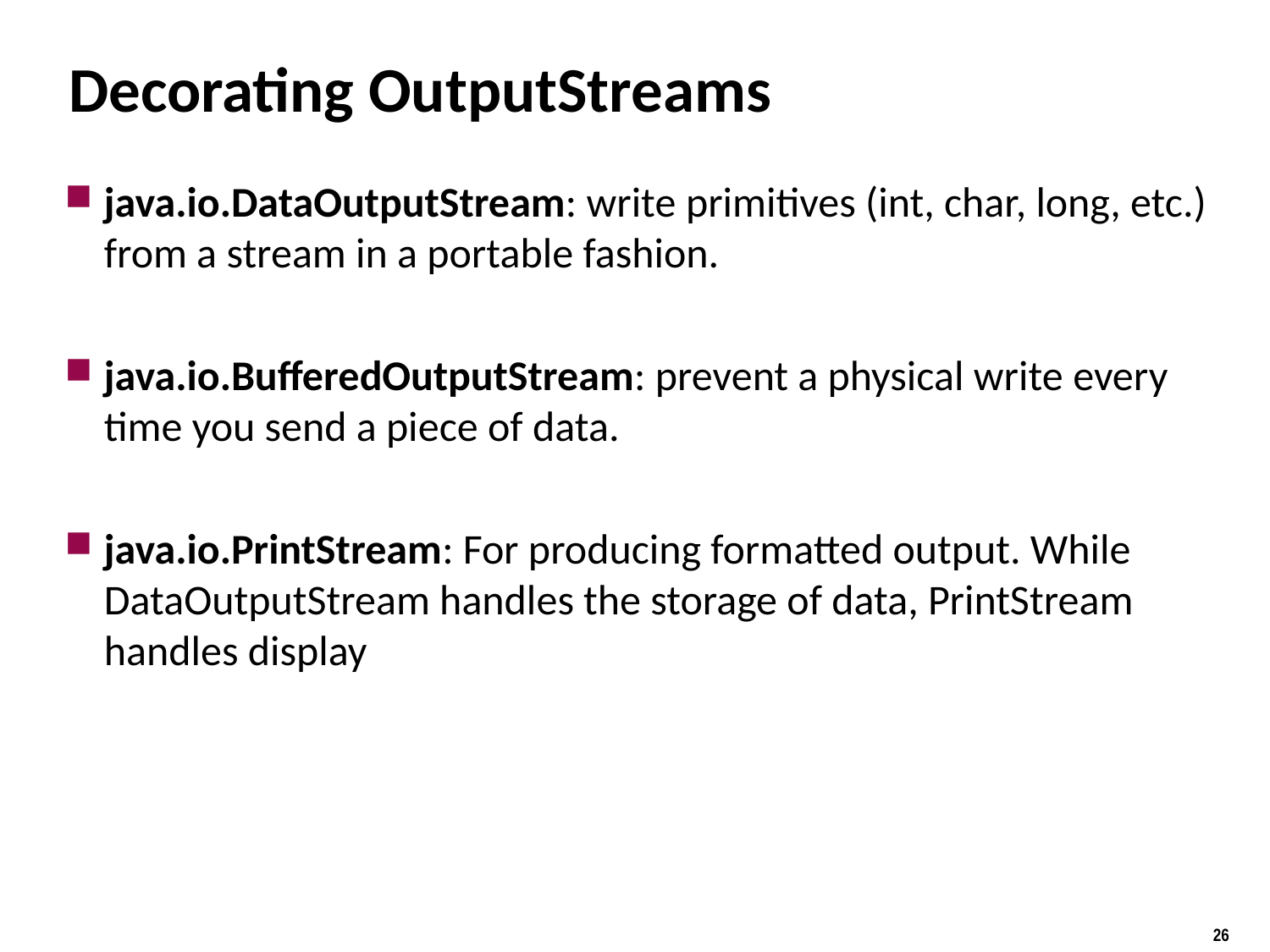

# Decorating OutputStreams
java.io.DataOutputStream: write primitives (int, char, long, etc.) from a stream in a portable fashion.

java.io.BufferedOutputStream: prevent a physical write every time you send a piece of data.

java.io.PrintStream: For producing formatted output. While DataOutputStream handles the storage of data, PrintStream handles display